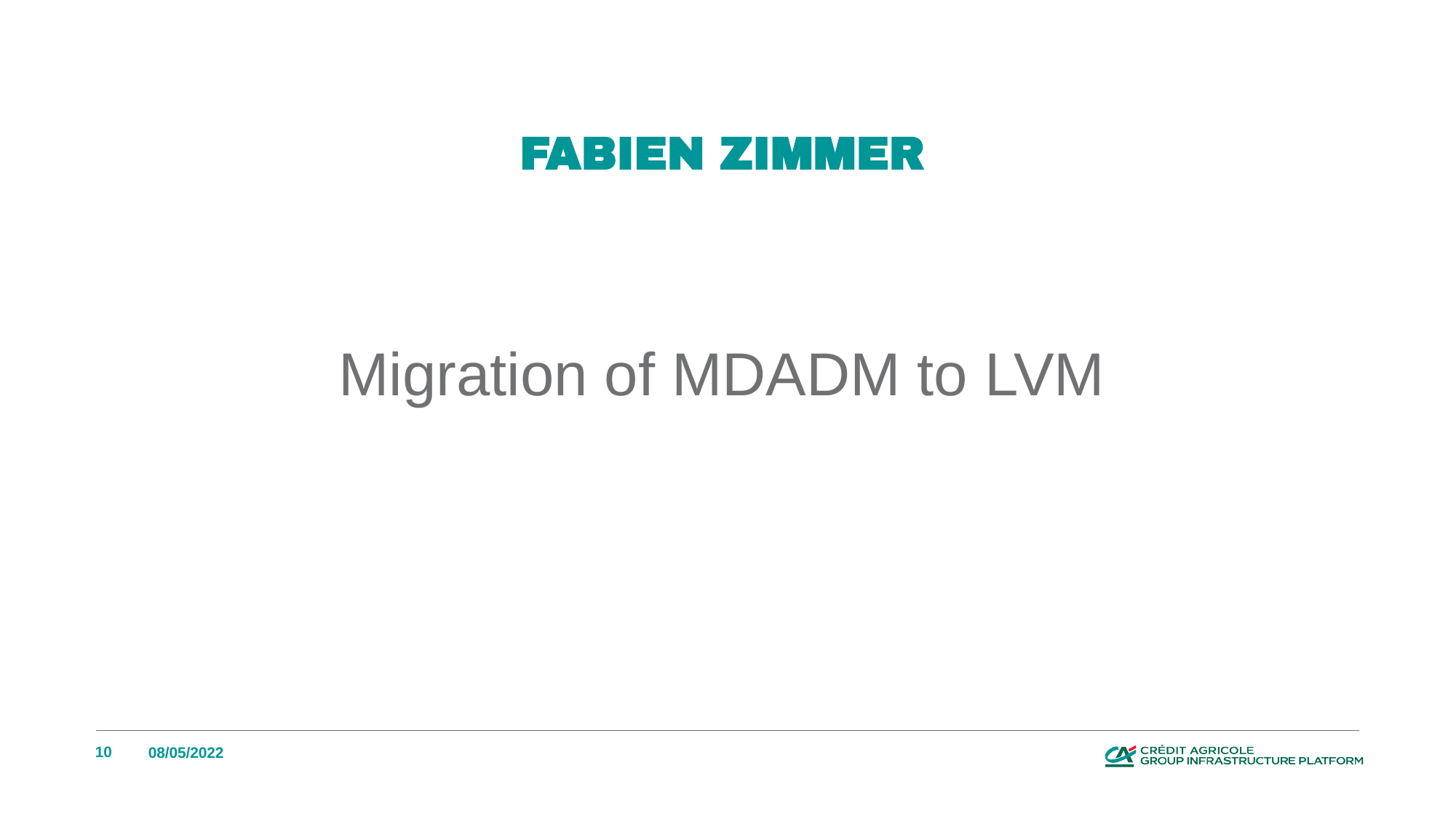

# Fabien zimmer
Migration of MDADM to LVM

10
08/05/2022